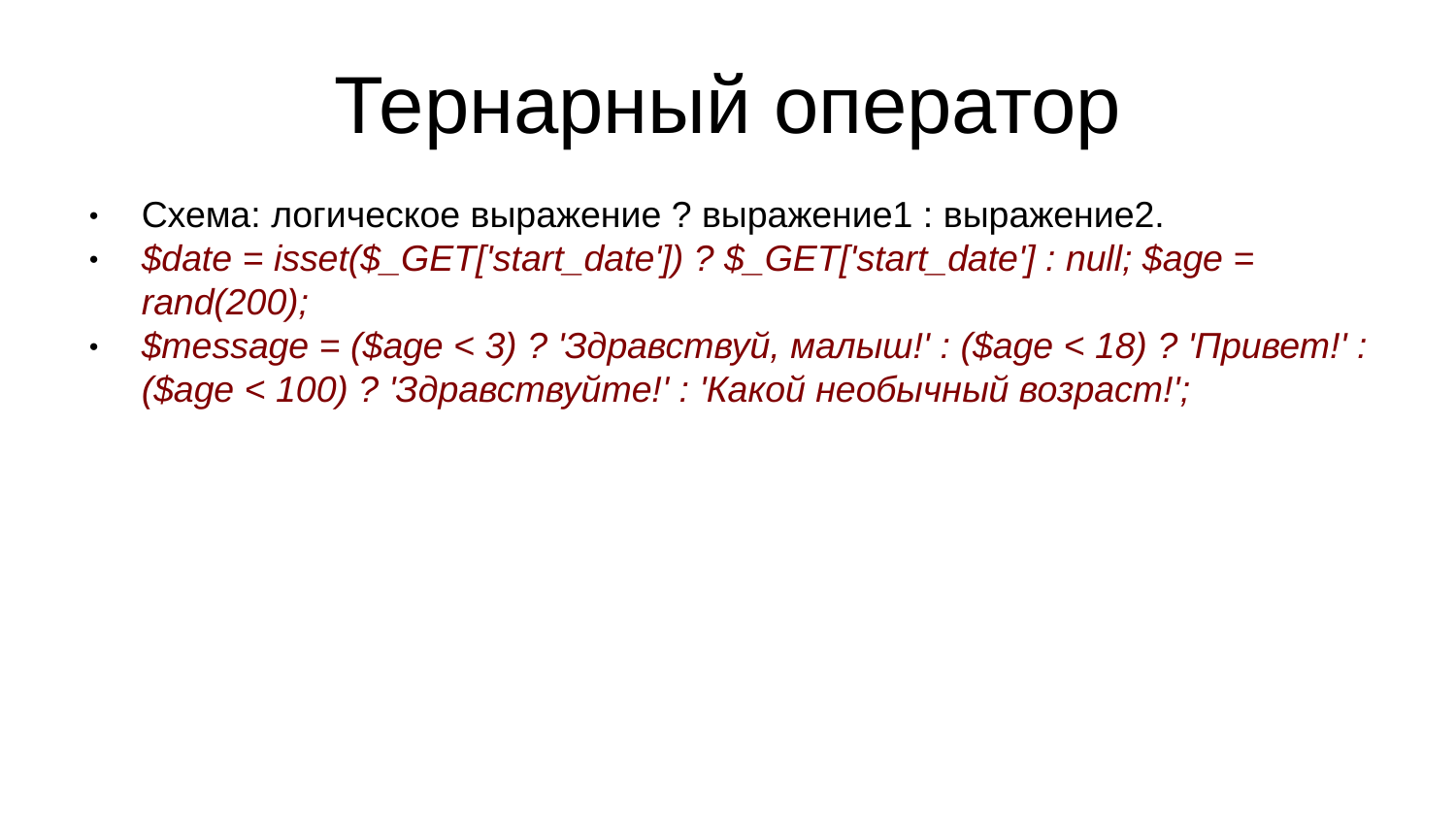

Тернарный оператор
Схема: логическое выражение ? выражение1 : выражение2.
$date = isset($_GET['start_date']) ? $_GET['start_date'] : null; $age = rand(200);
$message = ($age < 3) ? 'Здравствуй, малыш!' : ($age < 18) ? 'Привет!' : ($age < 100) ? 'Здравствуйте!' : 'Какой необычный возраст!';